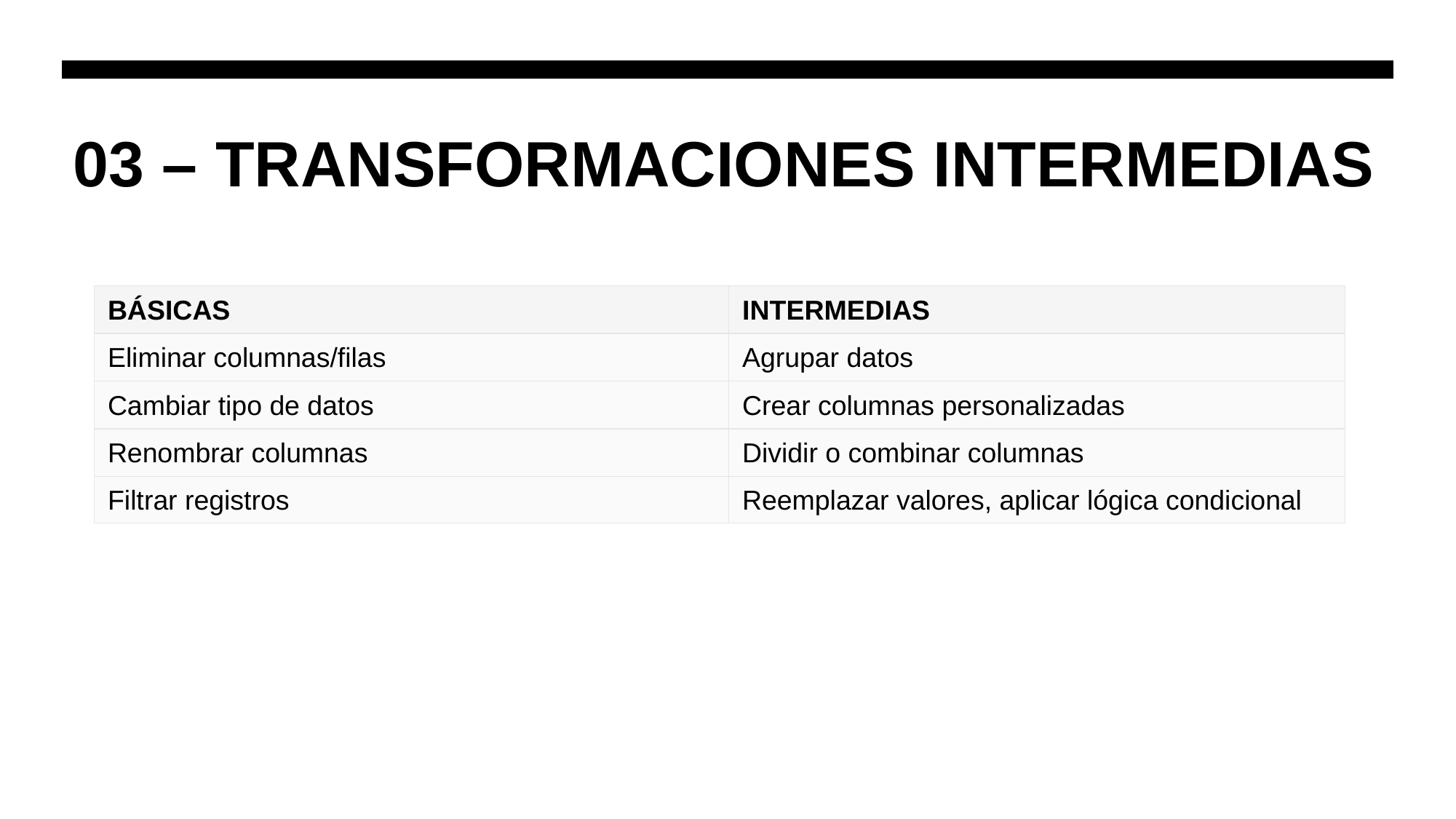

# 03 – TRANSFORMACIONES INTERMEDIAS

| BÁSICAS | INTERMEDIAS |
| --- | --- |
| Eliminar columnas/filas | Agrupar datos |
| Cambiar tipo de datos | Crear columnas personalizadas |
| Renombrar columnas | Dividir o combinar columnas |
| Filtrar registros | Reemplazar valores, aplicar lógica condicional |